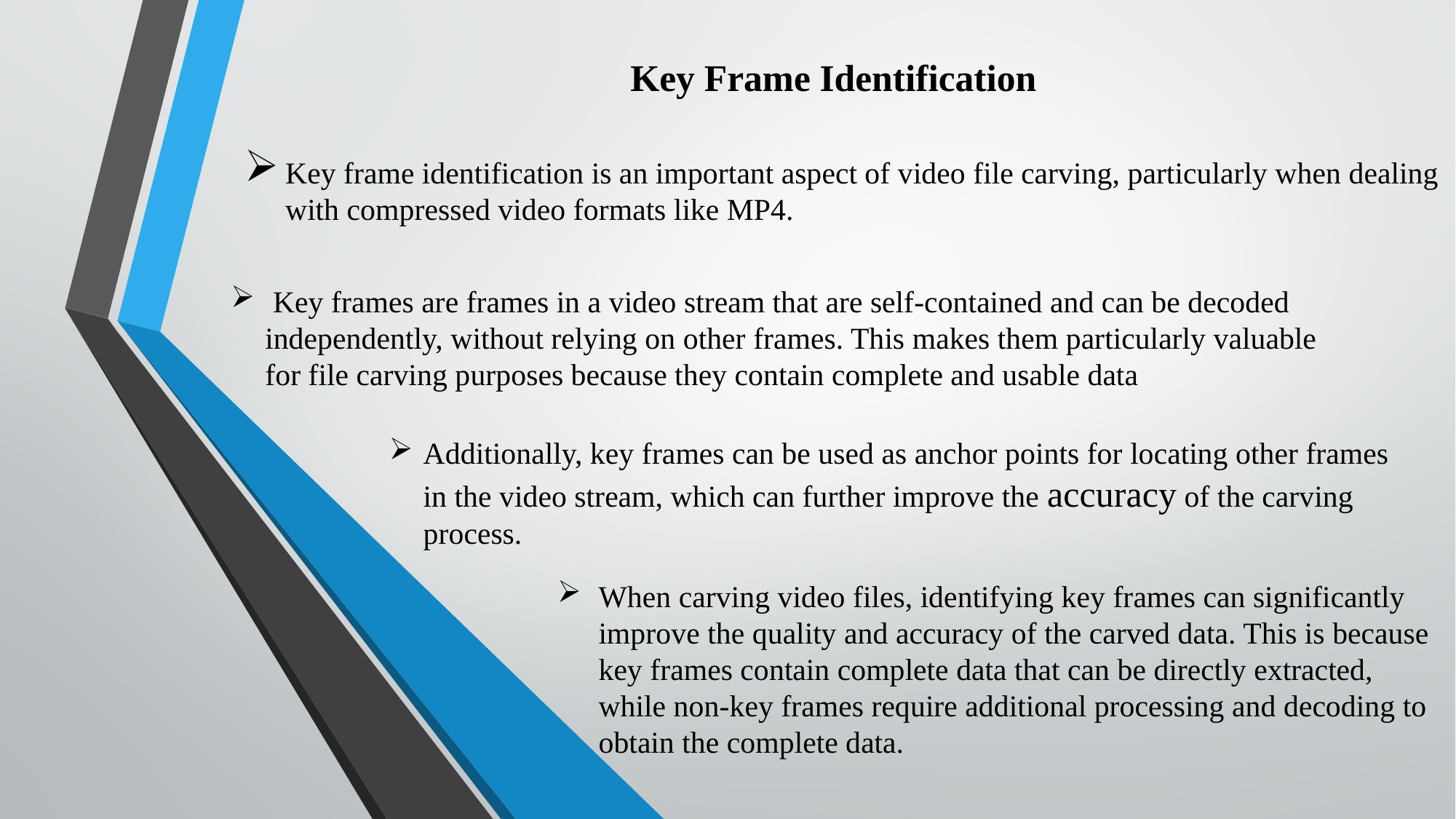

# Key Frame Identification
Key frame identification is an important aspect of video file carving, particularly when dealing with compressed video formats like MP4.

 Key frames are frames in a video stream that are self-contained and can be decoded independently, without relying on other frames. This makes them particularly valuable for file carving purposes because they contain complete and usable data
Additionally, key frames can be used as anchor points for locating other frames in the video stream, which can further improve the accuracy of the carving process.
When carving video files, identifying key frames can significantly improve the quality and accuracy of the carved data. This is because key frames contain complete data that can be directly extracted, while non-key frames require additional processing and decoding to obtain the complete data.